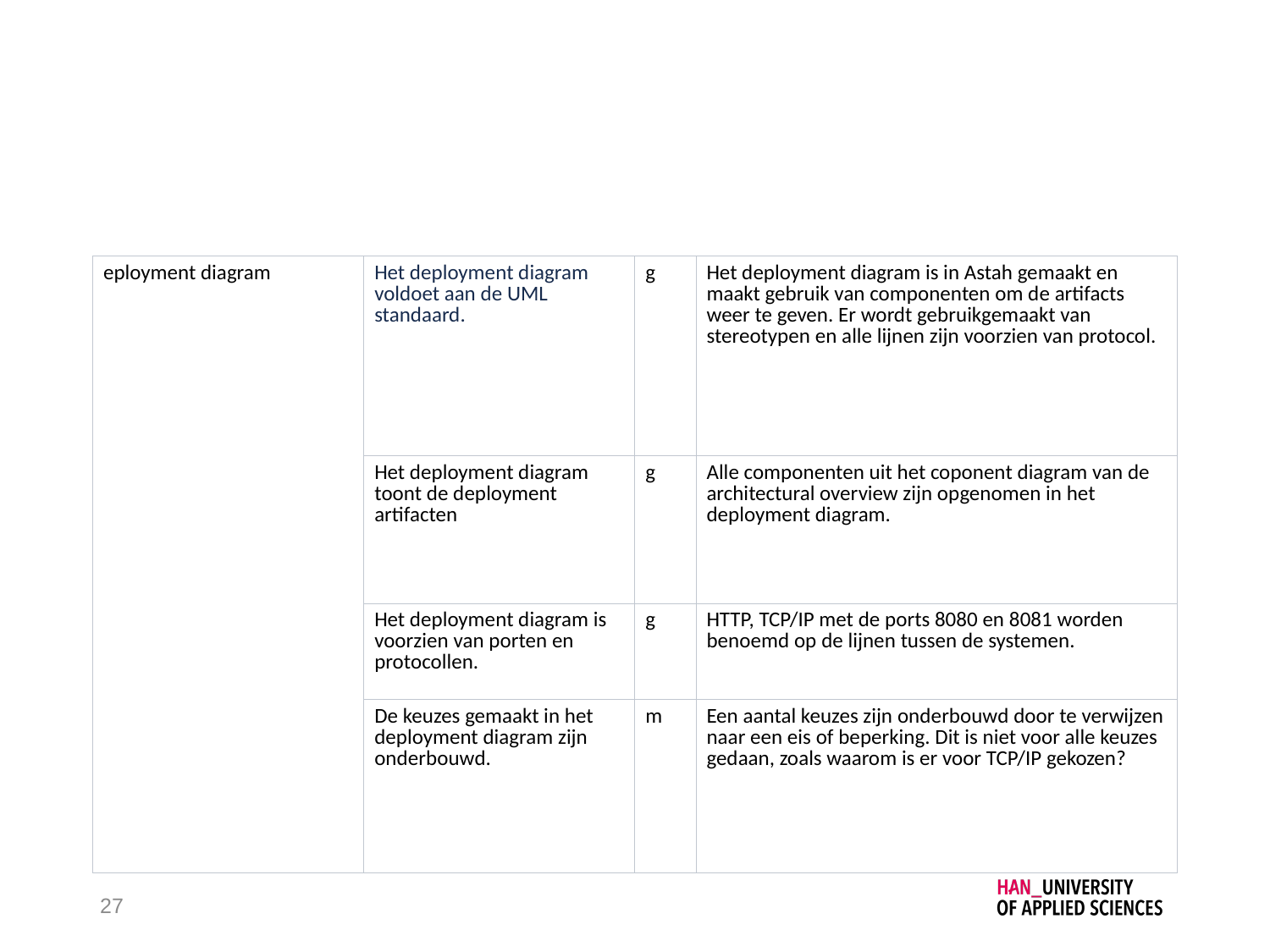

#
| eployment diagram | Het deployment diagram voldoet aan de UML standaard. | g | Het deployment diagram is in Astah gemaakt en maakt gebruik van componenten om de artifacts weer te geven. Er wordt gebruikgemaakt van stereotypen en alle lijnen zijn voorzien van protocol. |
| --- | --- | --- | --- |
|  | Het deployment diagram toont de deployment artifacten | g | Alle componenten uit het coponent diagram van de architectural overview zijn opgenomen in het deployment diagram. |
|  | Het deployment diagram is voorzien van porten en protocollen. | g | HTTP, TCP/IP met de ports 8080 en 8081 worden benoemd op de lijnen tussen de systemen. |
|  | De keuzes gemaakt in het deployment diagram zijn onderbouwd. | m | Een aantal keuzes zijn onderbouwd door te verwijzen naar een eis of beperking. Dit is niet voor alle keuzes gedaan, zoals waarom is er voor TCP/IP gekozen? |

27